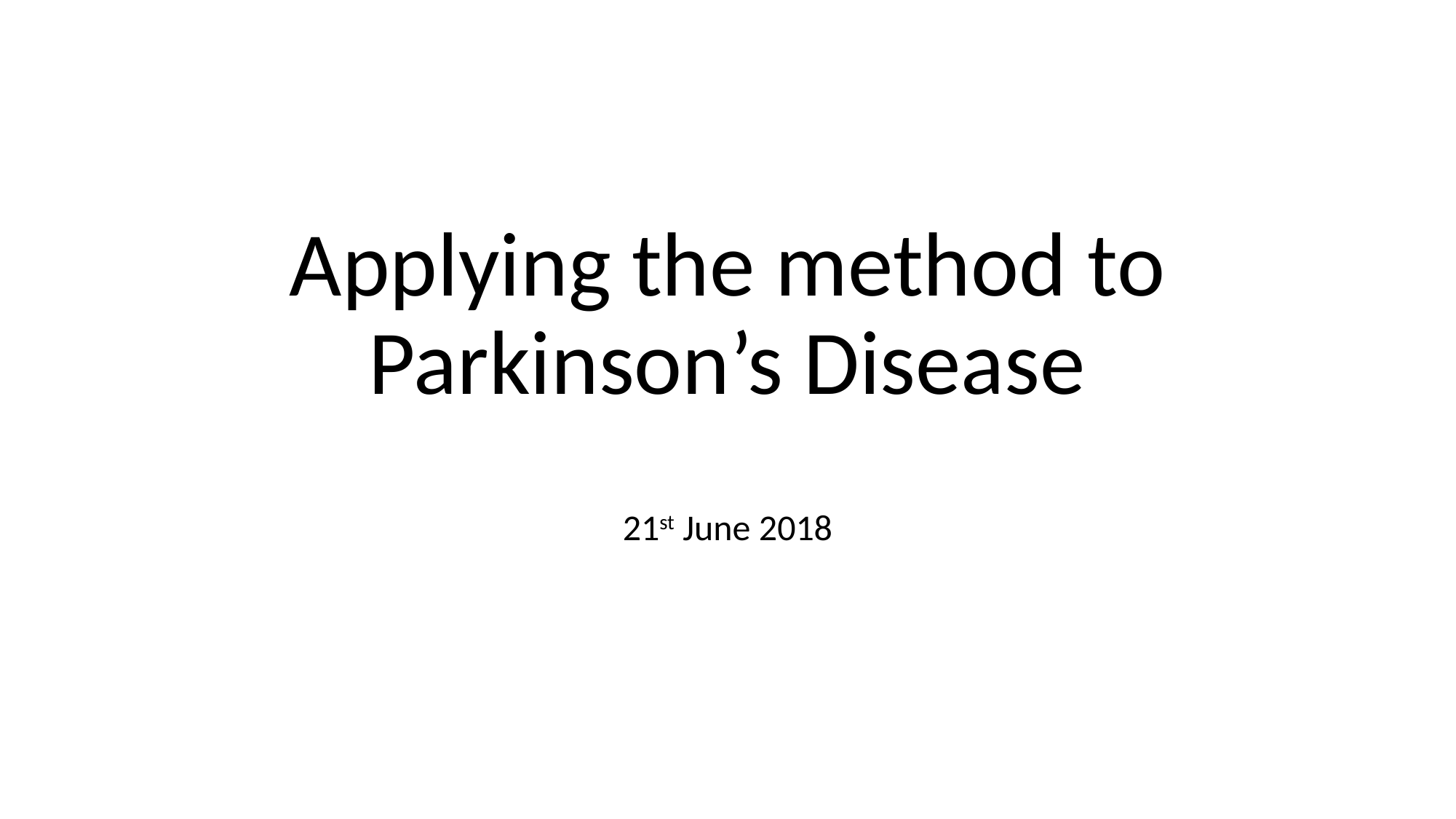

# Applying the method to Parkinson’s Disease
21st June 2018